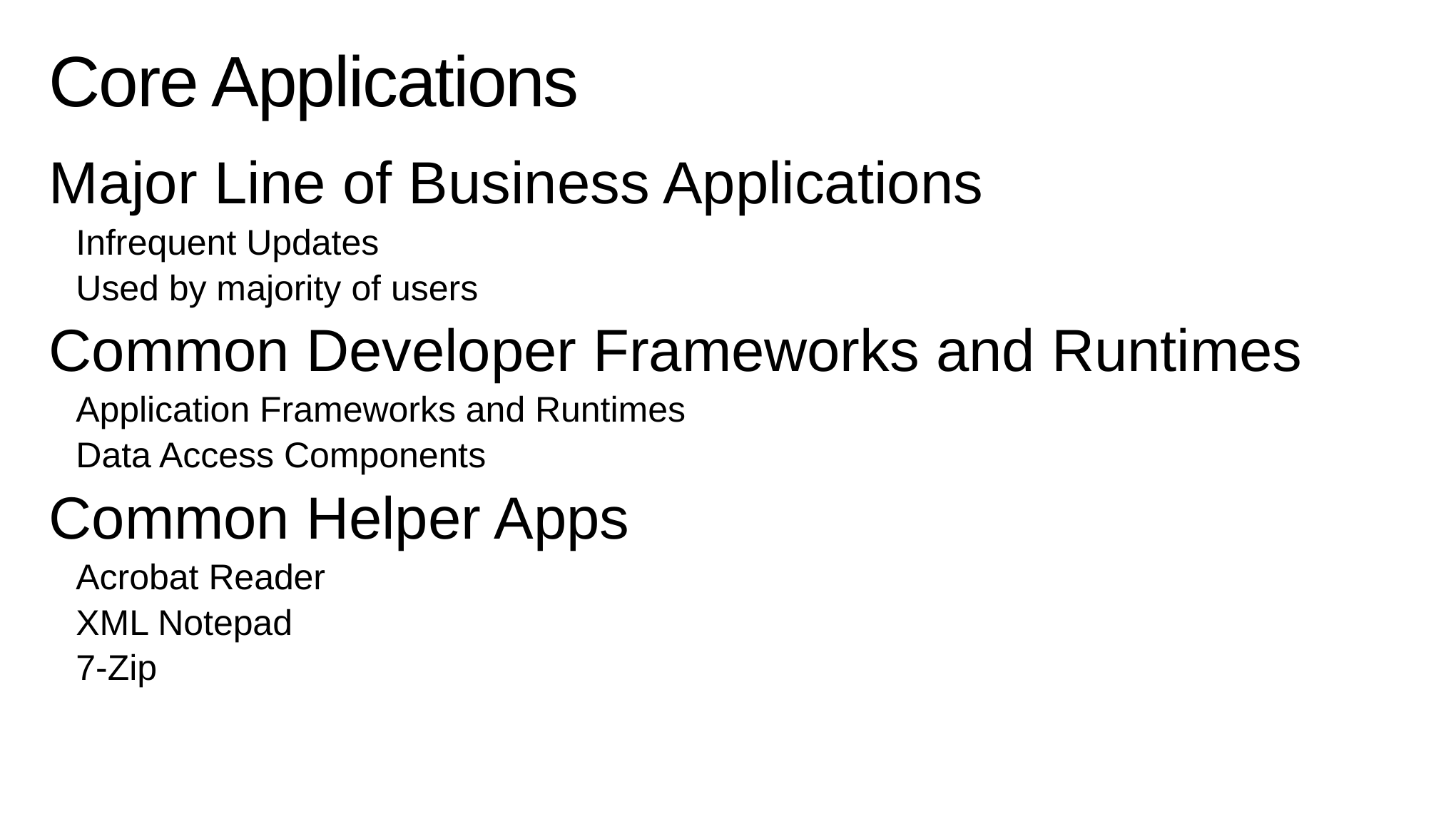

# Core Applications
Major Line of Business Applications
Infrequent Updates
Used by majority of users
Common Developer Frameworks and Runtimes
Application Frameworks and Runtimes
Data Access Components
Common Helper Apps
Acrobat Reader
XML Notepad
7-Zip